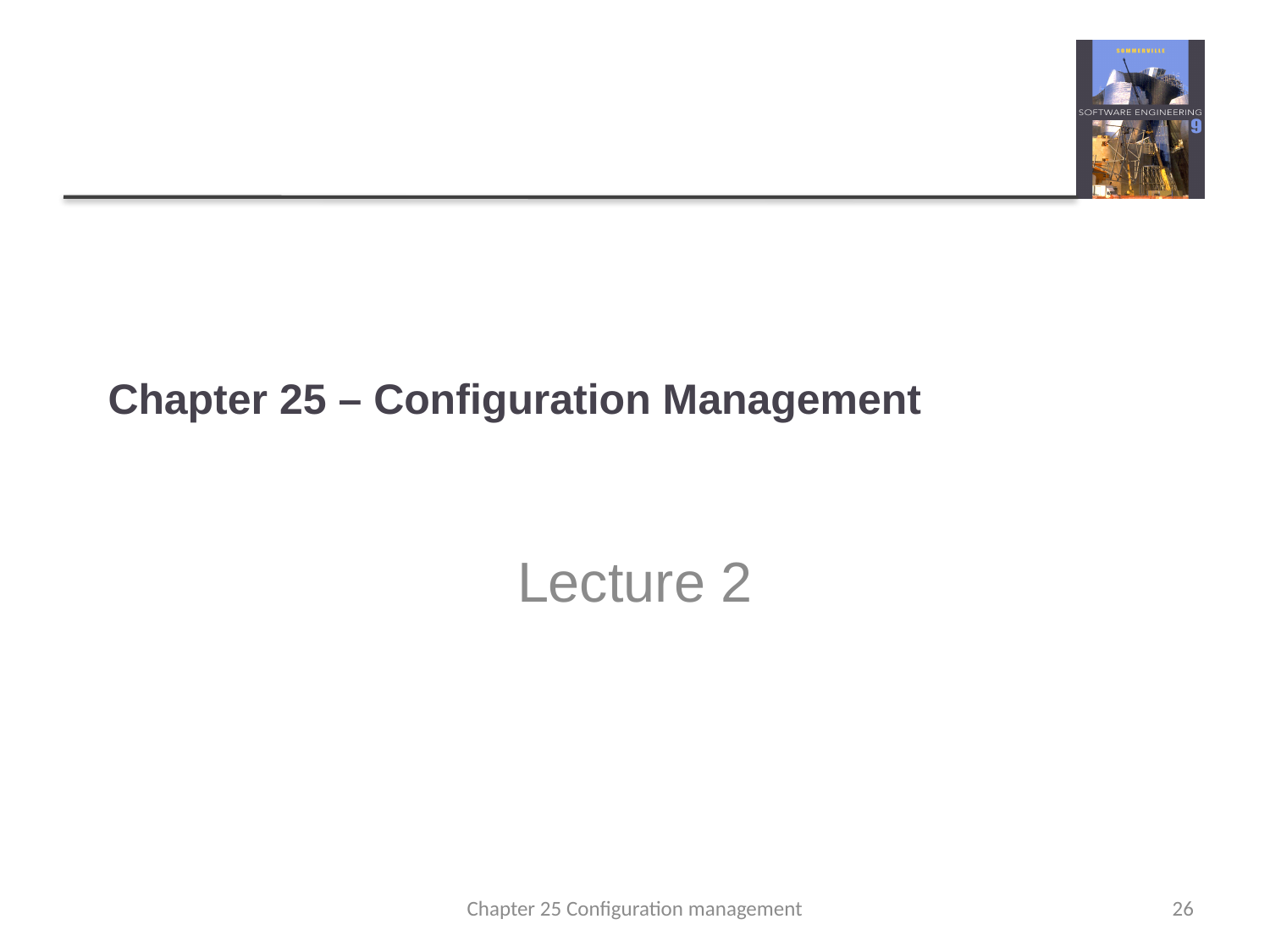

# Chapter 25 – Configuration Management
Lecture 2
Chapter 25 Configuration management
26